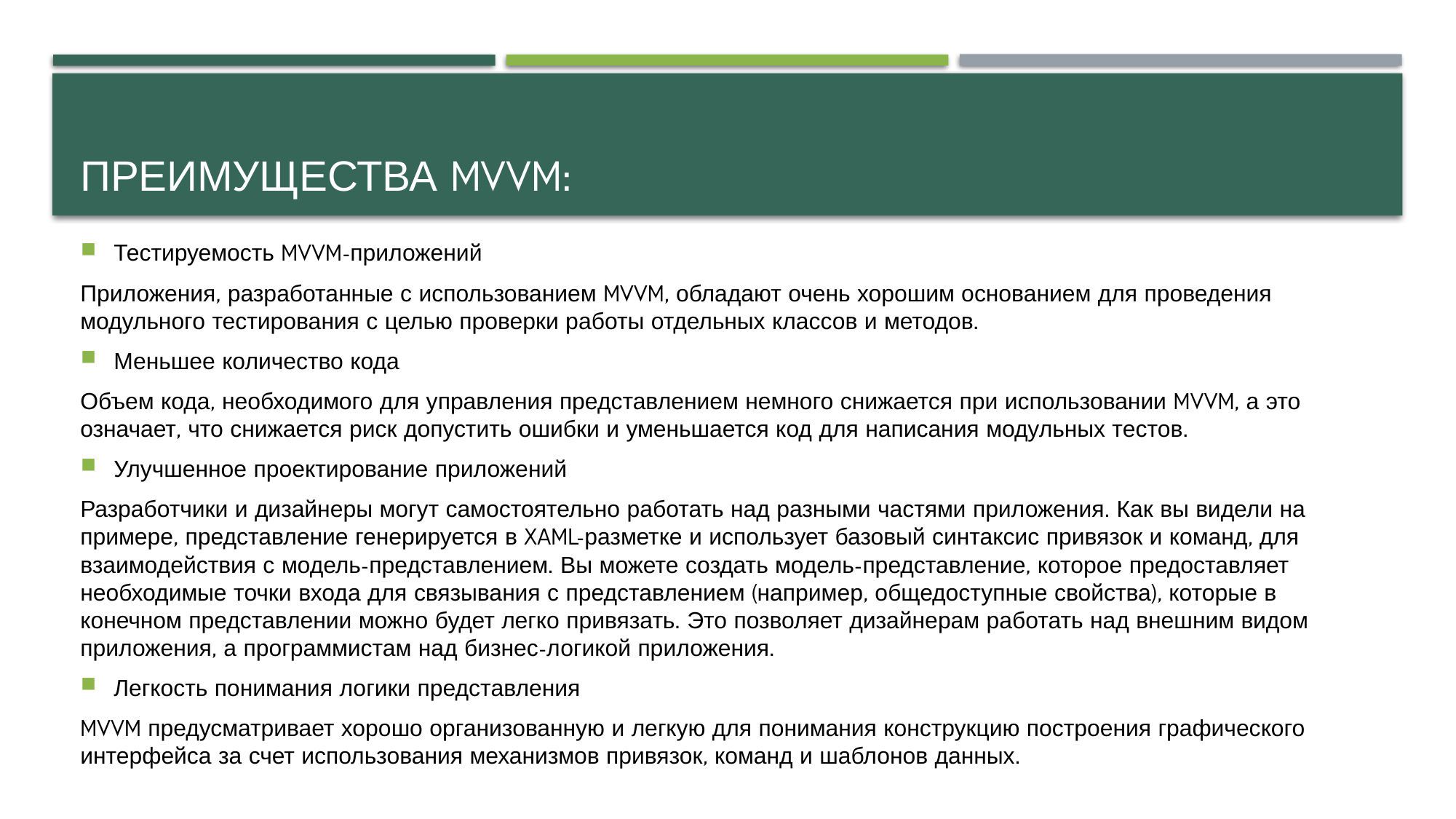

# Преимущества MVVM:
Тестируемость MVVM-приложений
Приложения, разработанные с использованием MVVM, обладают очень хорошим основанием для проведения модульного тестирования с целью проверки работы отдельных классов и методов.
Меньшее количество кода
Объем кода, необходимого для управления представлением немного снижается при использовании MVVM, а это означает, что снижается риск допустить ошибки и уменьшается код для написания модульных тестов.
Улучшенное проектирование приложений
Разработчики и дизайнеры могут самостоятельно работать над разными частями приложения. Как вы видели на примере, представление генерируется в XAML-разметке и использует базовый синтаксис привязок и команд, для взаимодействия с модель-представлением. Вы можете создать модель-представление, которое предоставляет необходимые точки входа для связывания с представлением (например, общедоступные свойства), которые в конечном представлении можно будет легко привязать. Это позволяет дизайнерам работать над внешним видом приложения, а программистам над бизнес-логикой приложения.
Легкость понимания логики представления
MVVM предусматривает хорошо организованную и легкую для понимания конструкцию построения графического интерфейса за счет использования механизмов привязок, команд и шаблонов данных.